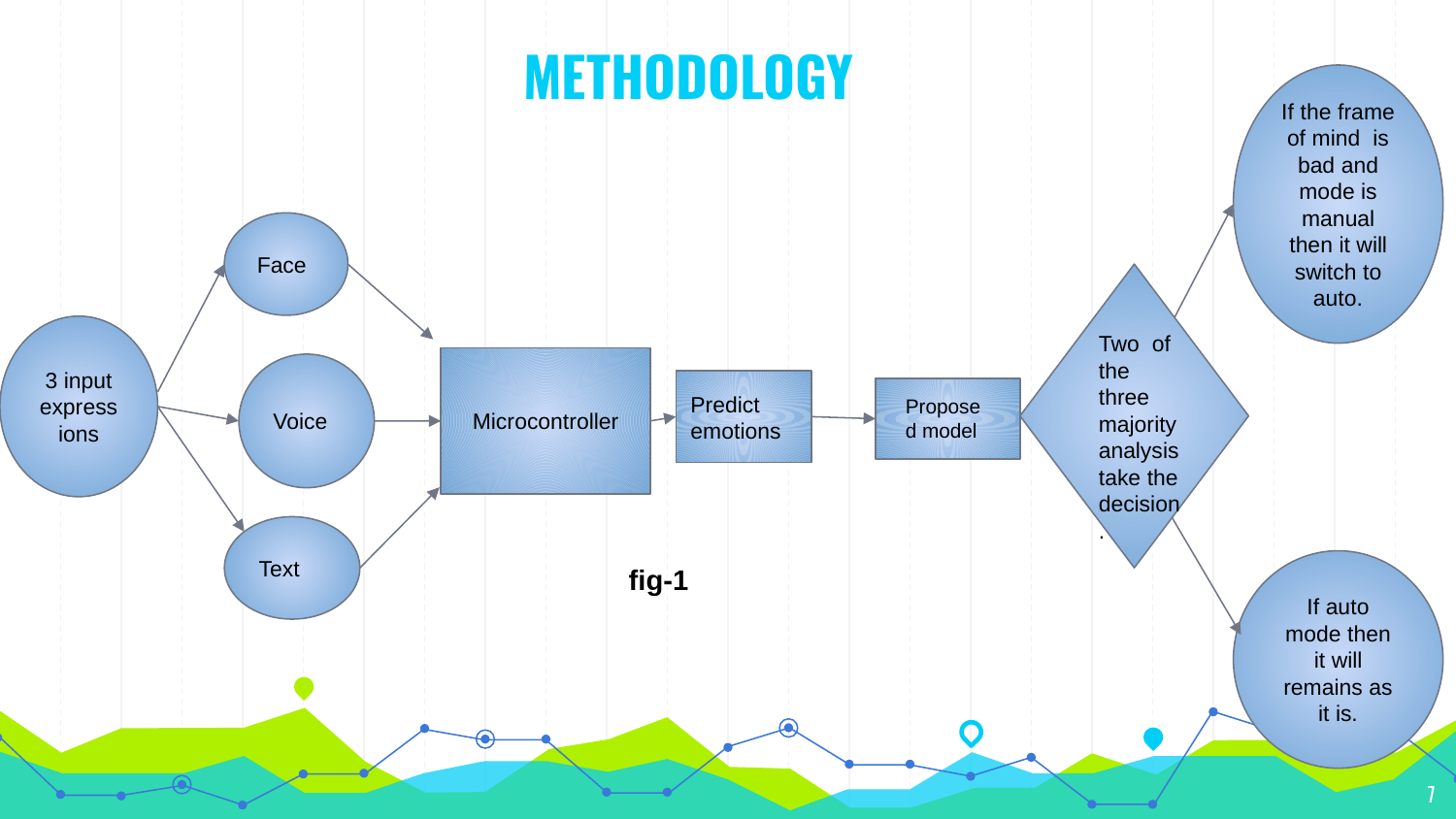

# METHODOLOGY
If the frame of mind  is bad and mode is manual then it will switch to auto.
Face

Two  of the three majority analysis take the decision.
3 input expressions
Microcontroller
Voice
Predict
emotions

Proposed model
Text
fig-1
If auto mode then it will remains as it is.
7